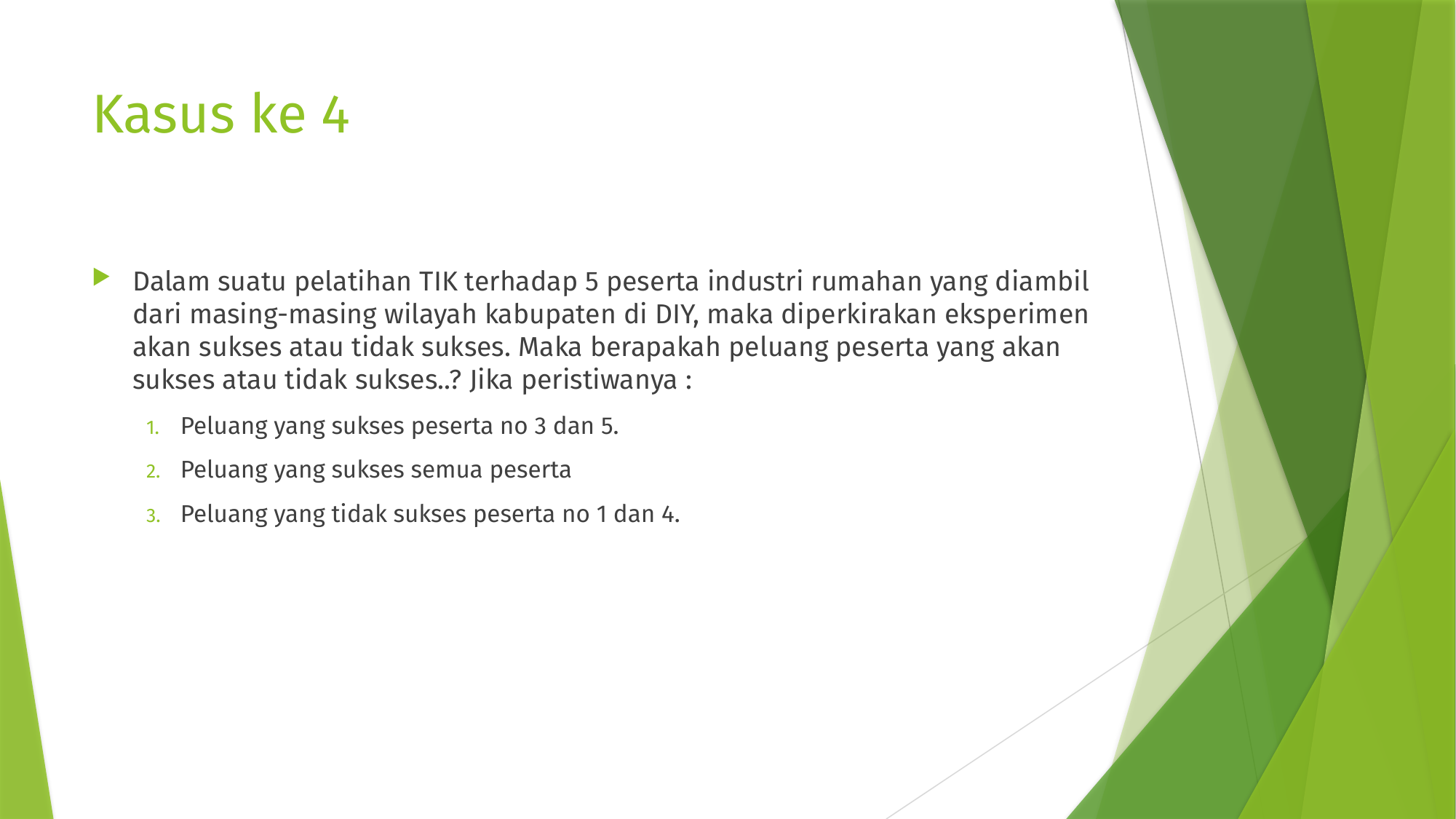

# Kasus ke 4
Dalam suatu pelatihan TIK terhadap 5 peserta industri rumahan yang diambil dari masing-masing wilayah kabupaten di DIY, maka diperkirakan eksperimen akan sukses atau tidak sukses. Maka berapakah peluang peserta yang akan sukses atau tidak sukses..? Jika peristiwanya :
Peluang yang sukses peserta no 3 dan 5.
Peluang yang sukses semua peserta
Peluang yang tidak sukses peserta no 1 dan 4.